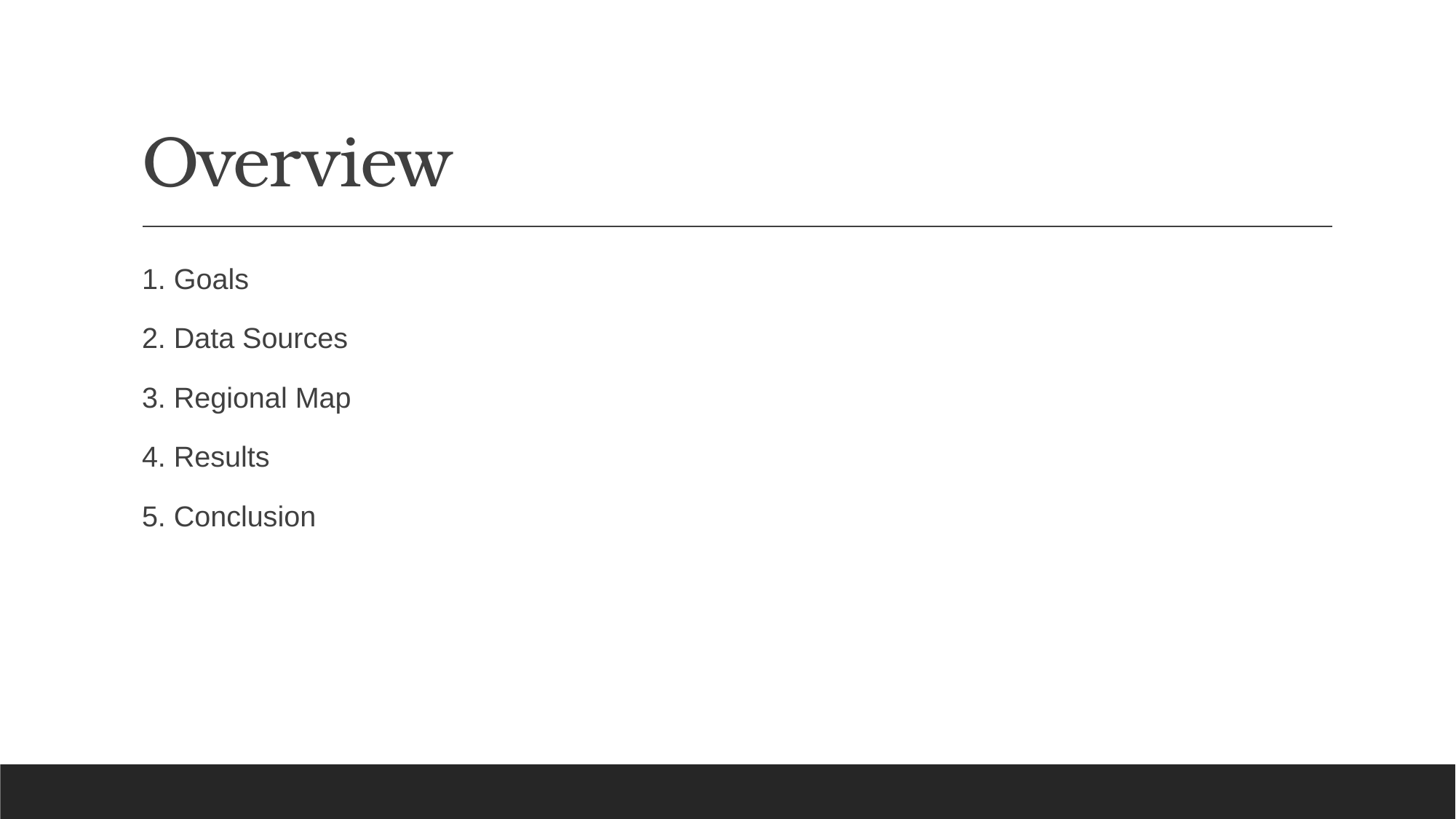

# Overview
1. Goals
2. Data Sources
3. Regional Map
4. Results
5. Conclusion